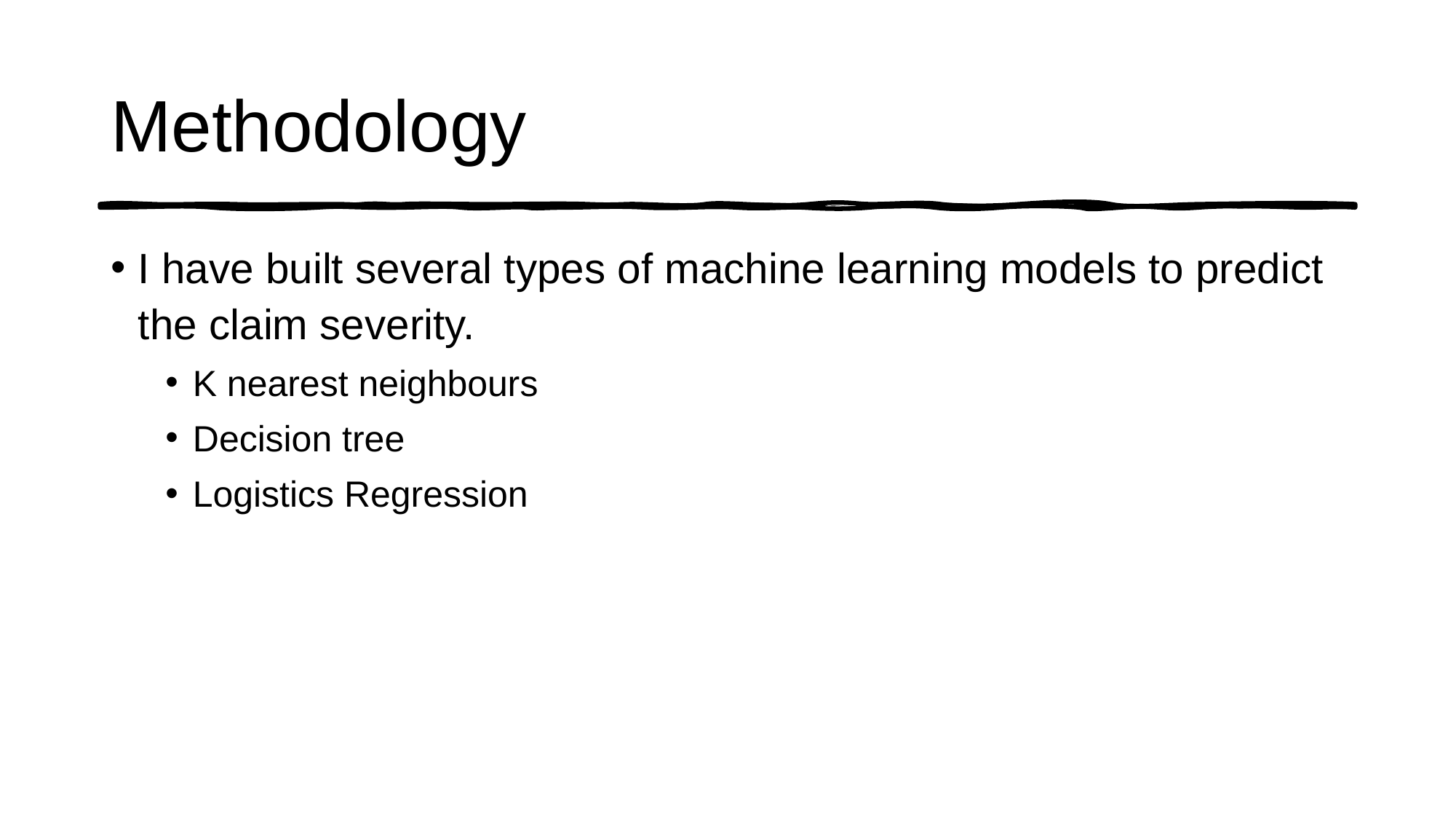

# Methodology
I have built several types of machine learning models to predict the claim severity.
K nearest neighbours
Decision tree
Logistics Regression